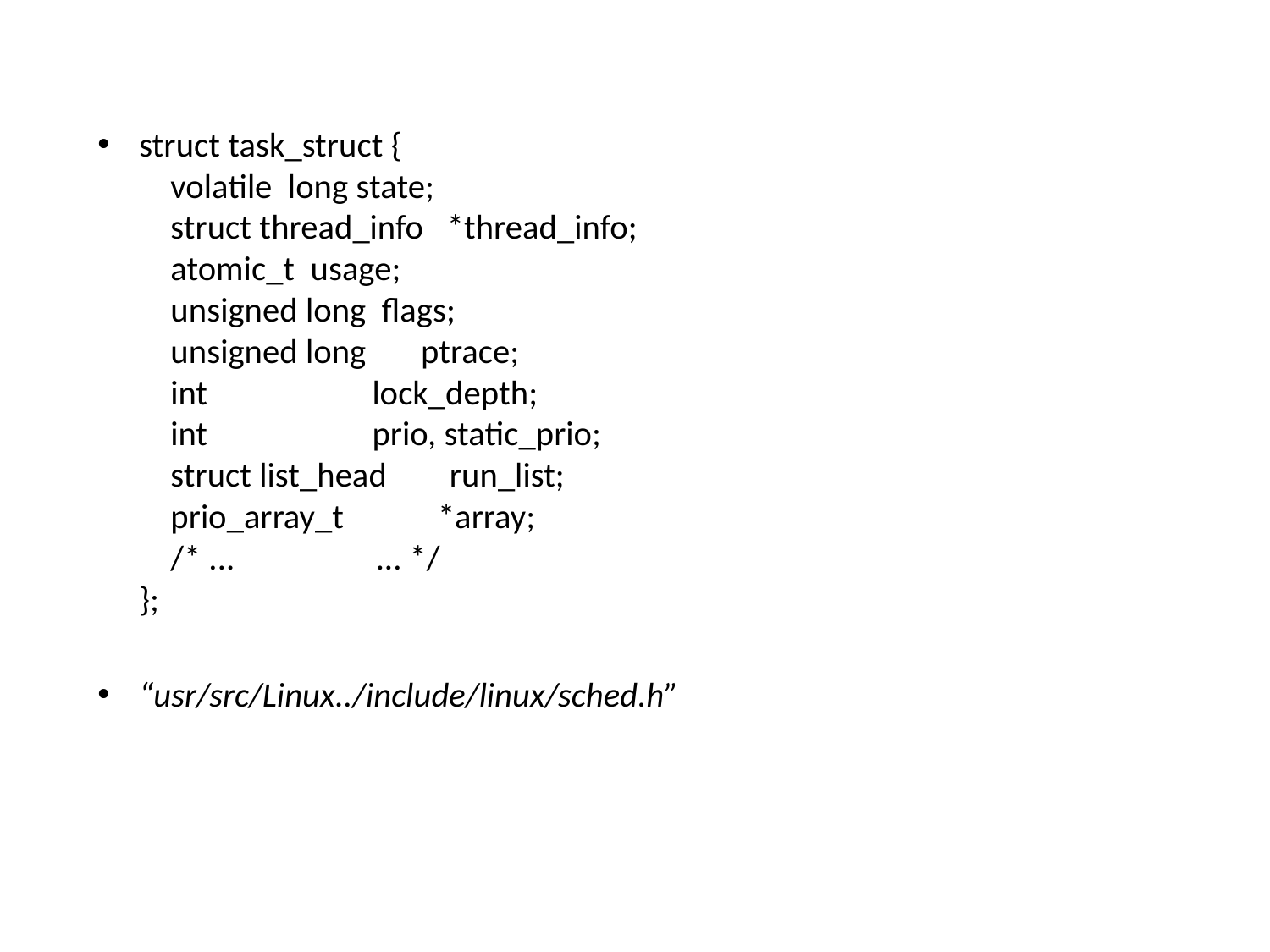

struct task_struct {
    volatile  long state;
    struct thread_info   *thread_info;
    atomic_t  usage;
    unsigned long  flags;
    unsigned long       ptrace;  
    int                     lock_depth;
    int                     prio, static_prio;
    struct list_head        run_list;
    prio_array_t            *array;
    /* ...                  ... */
};

“usr/src/Linux../include/linux/sched.h”